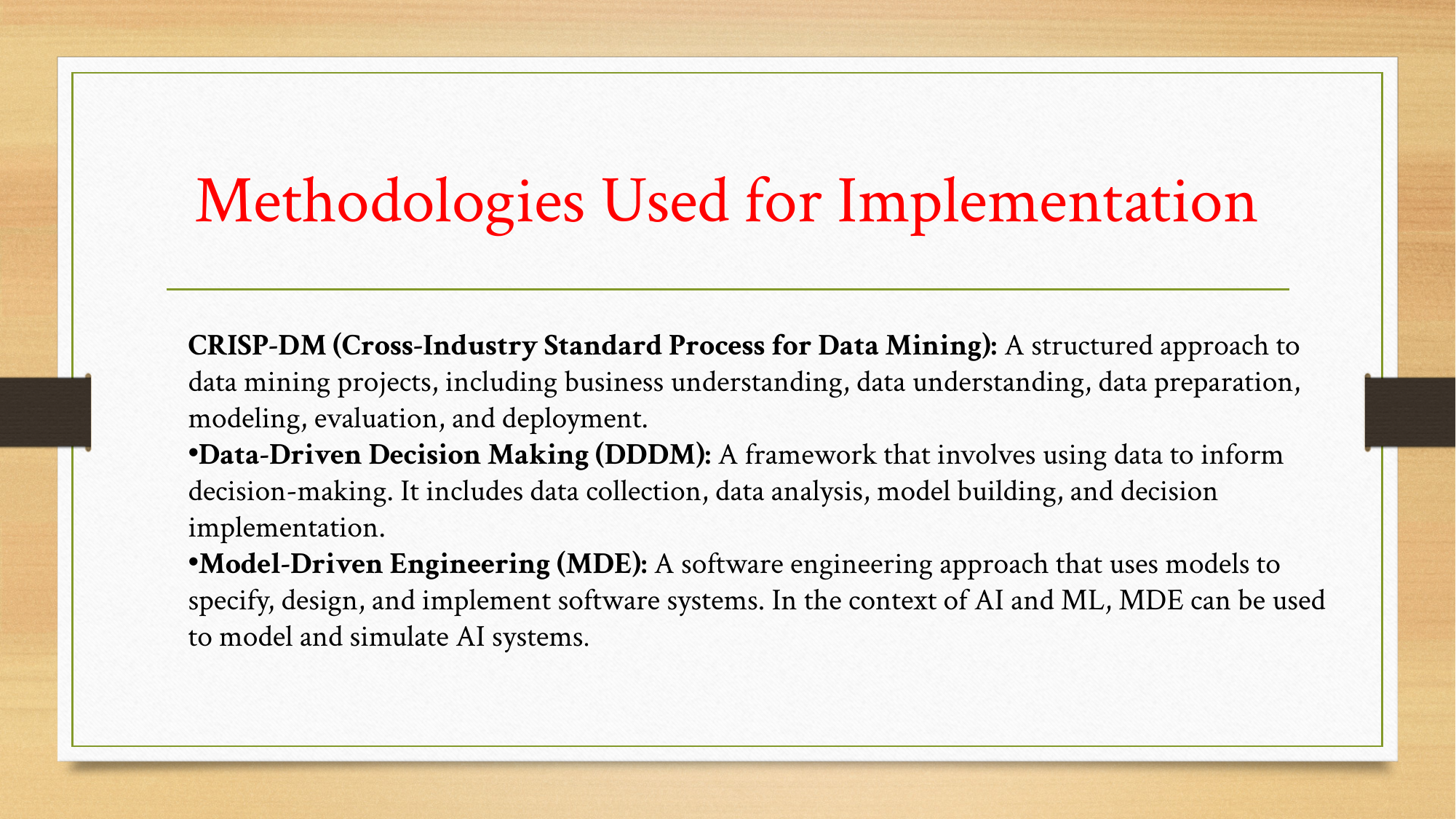

# Methodologies Used for Implementation
CRISP-DM (Cross-Industry Standard Process for Data Mining): A structured approach to data mining projects, including business understanding, data understanding, data preparation, modeling, evaluation, and deployment.
Data-Driven Decision Making (DDDM): A framework that involves using data to inform decision-making. It includes data collection, data analysis, model building, and decision implementation.
Model-Driven Engineering (MDE): A software engineering approach that uses models to specify, design, and implement software systems. In the context of AI and ML, MDE can be used to model and simulate AI systems.